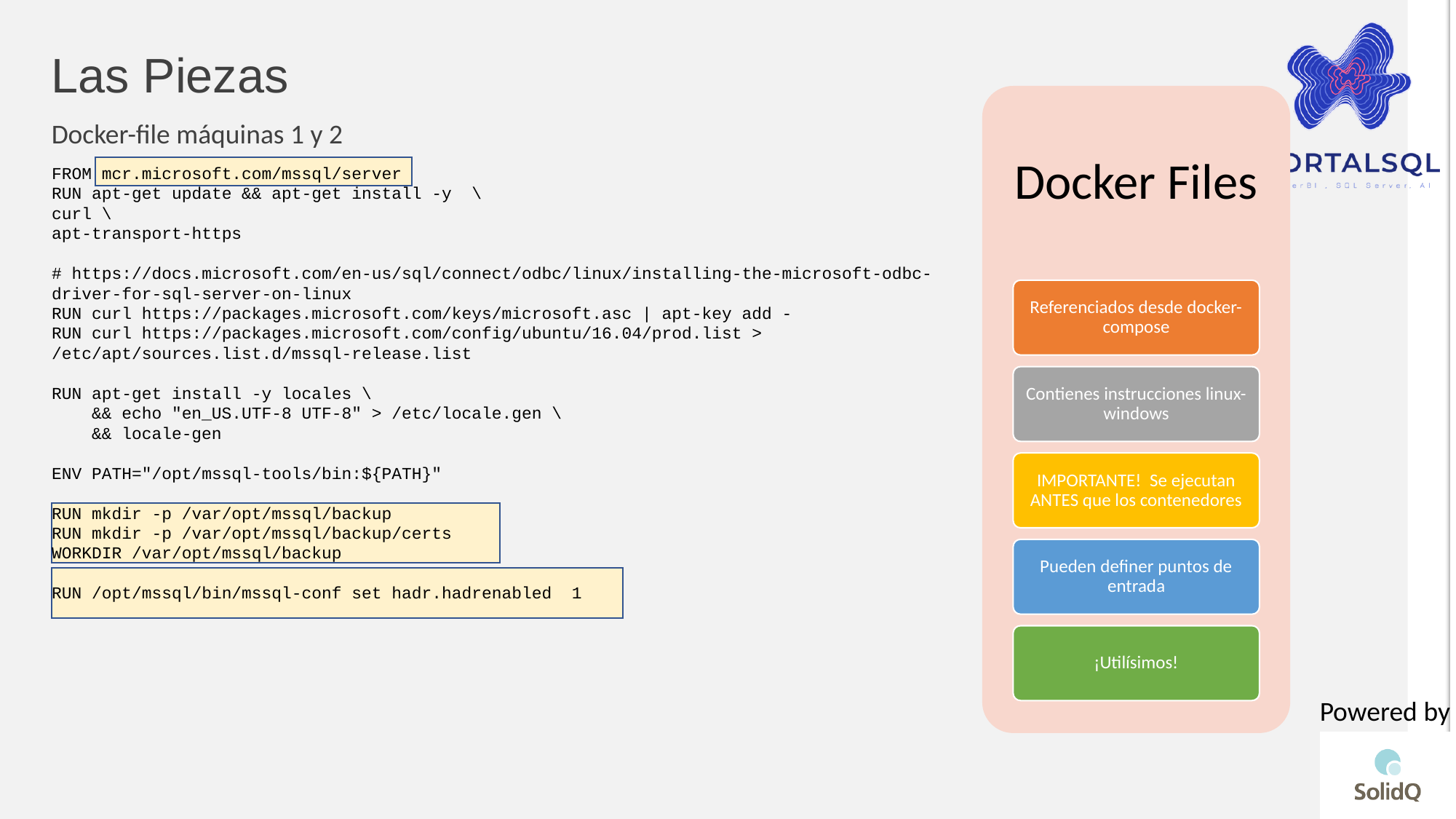

# Las Piezas
Docker Files
Referenciados desde docker-compose
Contienes instrucciones linux-windows
IMPORTANTE!  Se ejecutan ANTES que los contenedores
Pueden definer puntos de entrada
¡Utilísimos!
Docker-file máquinas 1 y 2
FROM mcr.microsoft.com/mssql/server
RUN apt-get update && apt-get install -y  \
curl \
apt-transport-https

# https://docs.microsoft.com/en-us/sql/connect/odbc/linux/installing-the-microsoft-odbc-driver-for-sql-server-on-linux
RUN curl https://packages.microsoft.com/keys/microsoft.asc | apt-key add -
RUN curl https://packages.microsoft.com/config/ubuntu/16.04/prod.list > /etc/apt/sources.list.d/mssql-release.list

RUN apt-get install -y locales \
    && echo "en_US.UTF-8 UTF-8" > /etc/locale.gen \
    && locale-gen

ENV PATH="/opt/mssql-tools/bin:${PATH}"

RUN mkdir -p /var/opt/mssql/backup
RUN mkdir -p /var/opt/mssql/backup/certs
WORKDIR /var/opt/mssql/backup

RUN /opt/mssql/bin/mssql-conf set hadr.hadrenabled  1